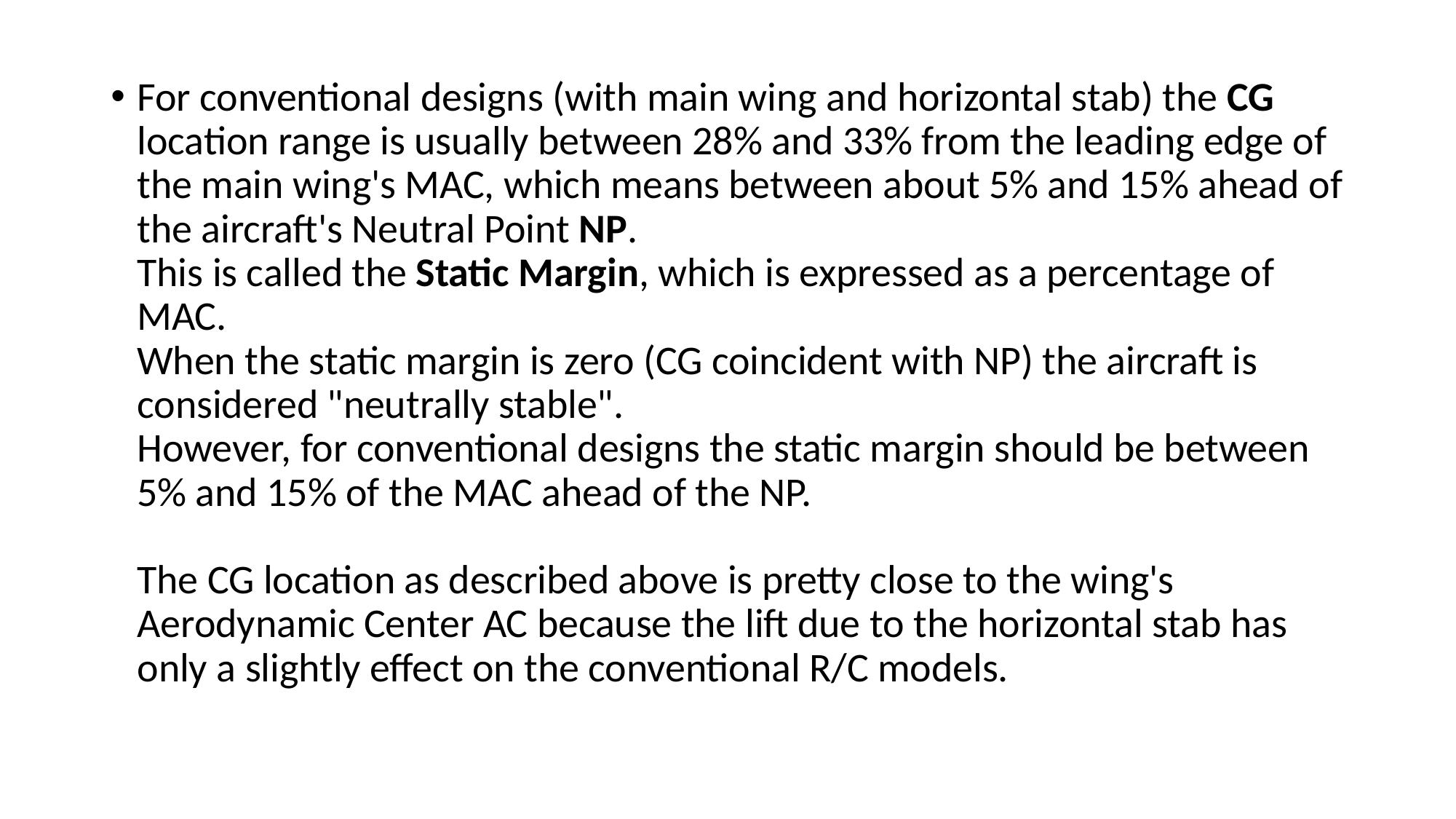

For conventional designs (with main wing and horizontal stab) the CG location range is usually between 28% and 33% from the leading edge of the main wing's MAC, which means between about 5% and 15% ahead of the aircraft's Neutral Point NP.
This is called the Static Margin, which is expressed as a percentage of MAC.
When the static margin is zero (CG coincident with NP) the aircraft is considered "neutrally stable".
However, for conventional designs the static margin should be between 5% and 15% of the MAC ahead of the NP.
The CG location as described above is pretty close to the wing's Aerodynamic Center AC because the lift due to the horizontal stab has only a slightly effect on the conventional R/C models.